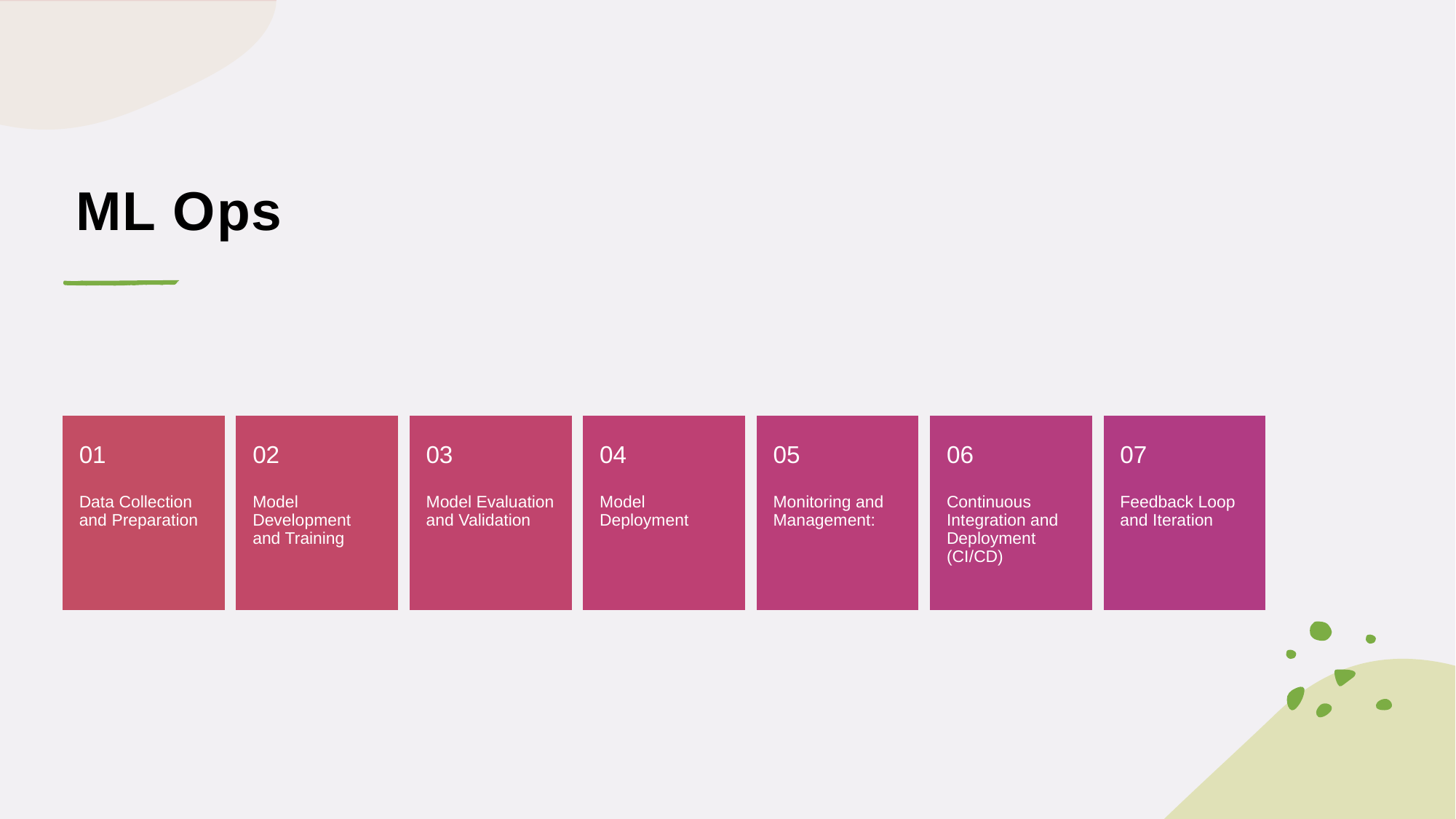

# ML Ops

Data Collection and Preparation
01
Model Development and Training
02
Model Evaluation and Validation
03
Model Deployment
04
Monitoring and Management:
05
Continuous Integration and Deployment (CI/CD)
06
Feedback Loop and Iteration
07